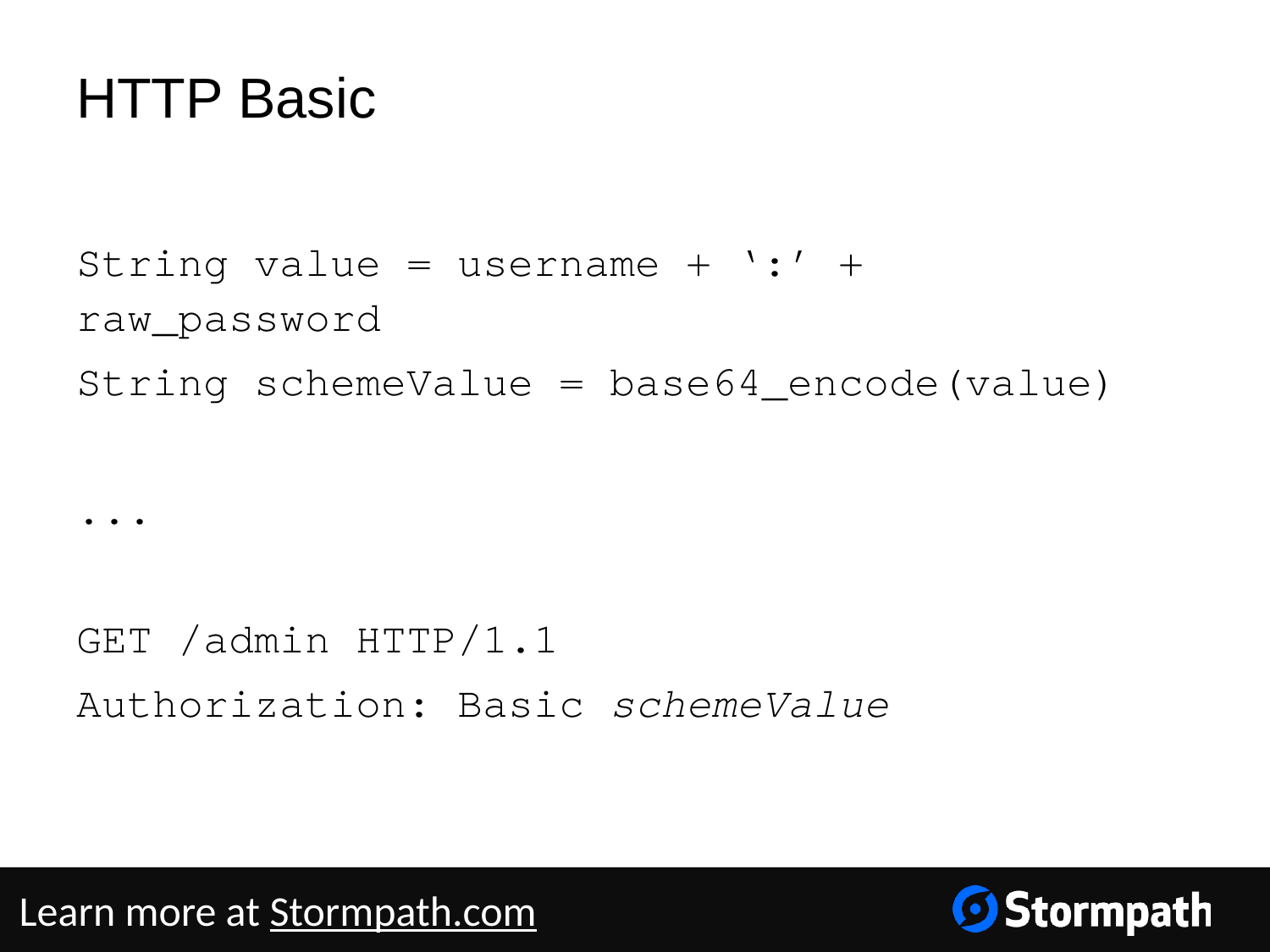

# HTTP Basic
String value = username + ‘:’ + raw_password
String schemeValue = base64_encode(value)

...

GET /admin HTTP/1.1
Authorization: Basic schemeValue
Learn more at Stormpath.com